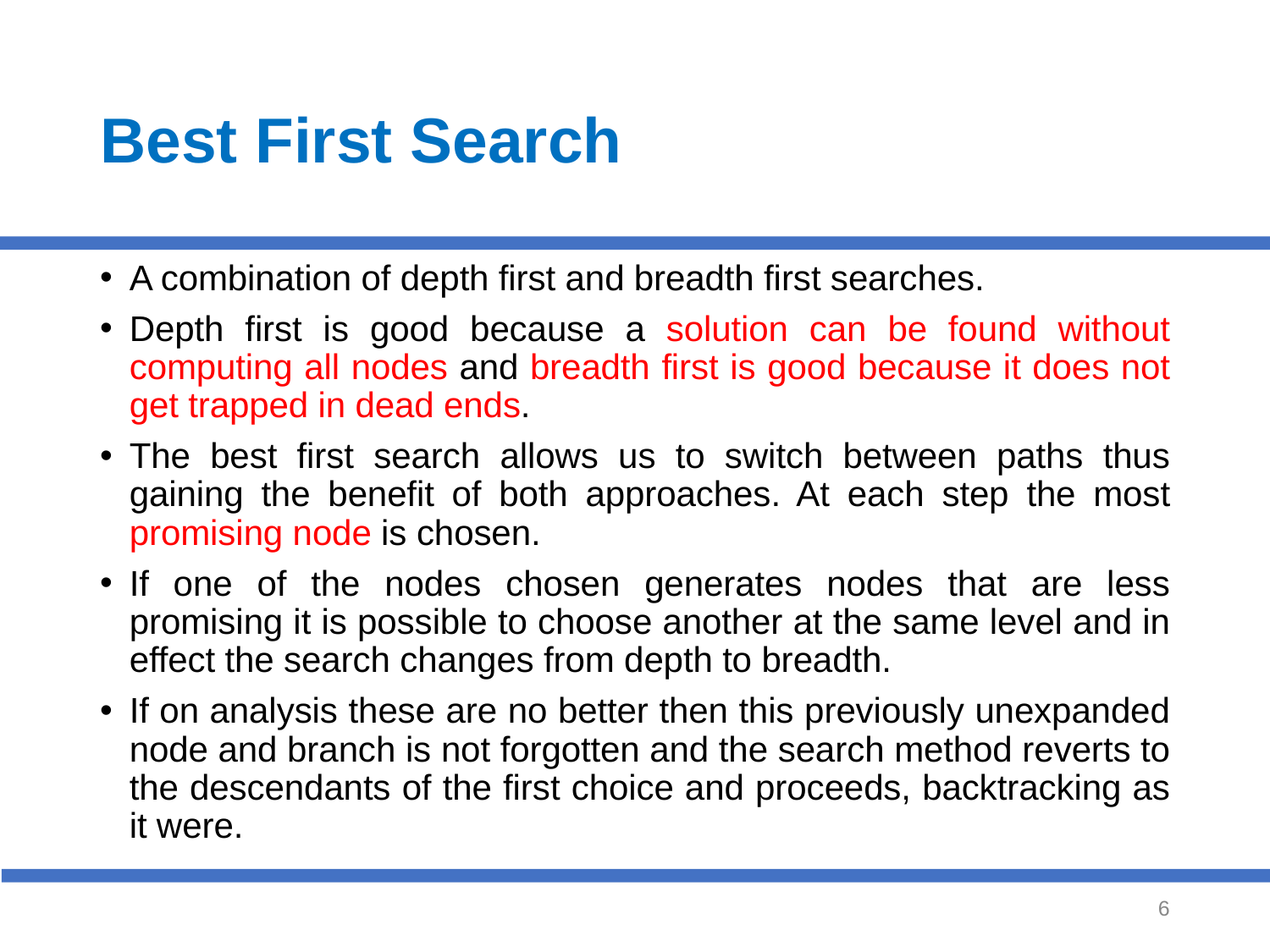

# Best First Search
A combination of depth first and breadth first searches.
Depth first is good because a solution can be found without computing all nodes and breadth first is good because it does not get trapped in dead ends.
The best first search allows us to switch between paths thus gaining the benefit of both approaches. At each step the most promising node is chosen.
If one of the nodes chosen generates nodes that are less promising it is possible to choose another at the same level and in effect the search changes from depth to breadth.
If on analysis these are no better then this previously unexpanded node and branch is not forgotten and the search method reverts to the descendants of the first choice and proceeds, backtracking as it were.
6